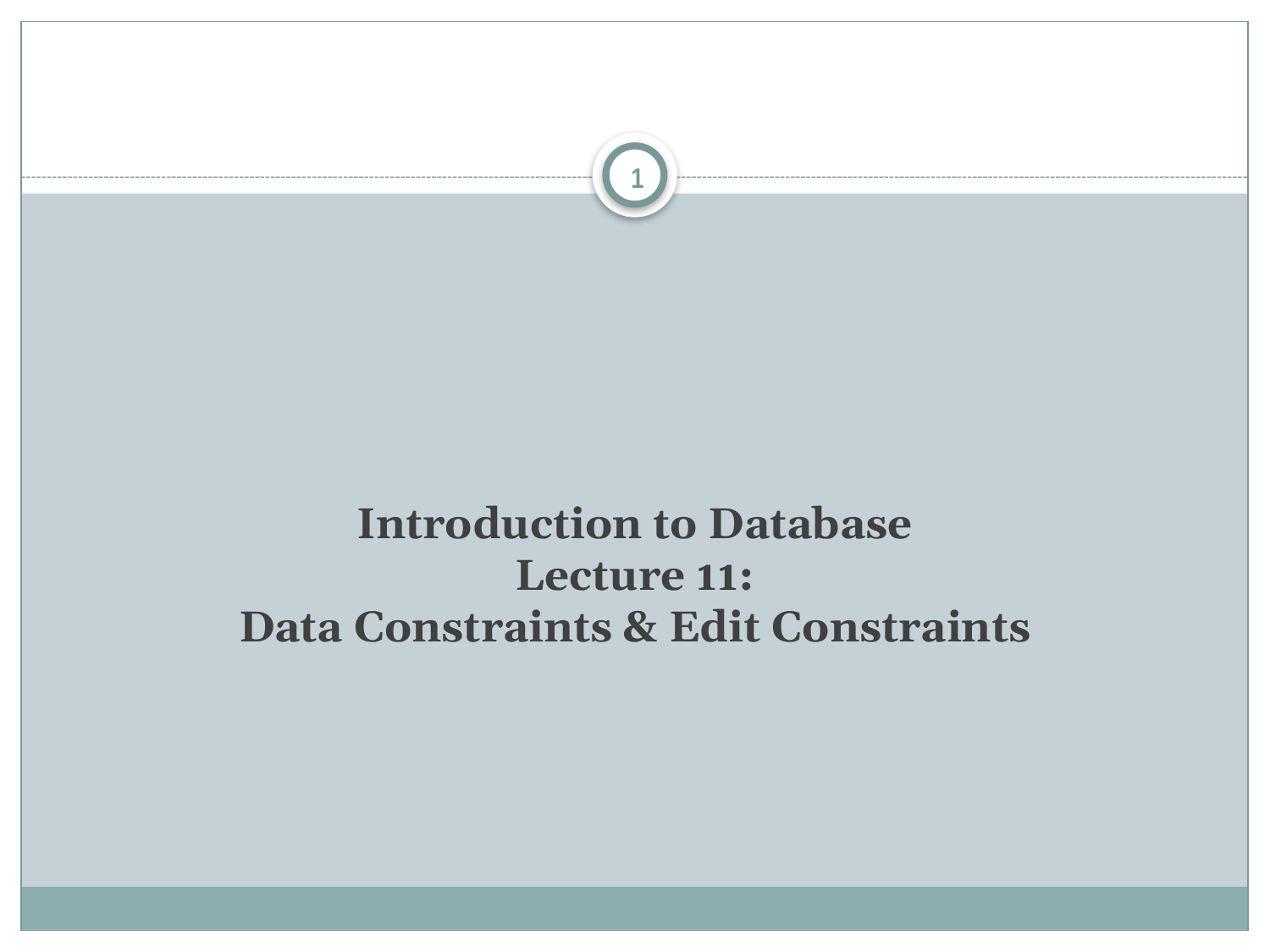

1
# Introduction to Database Lecture 11: Data Constraints & Edit Constraints